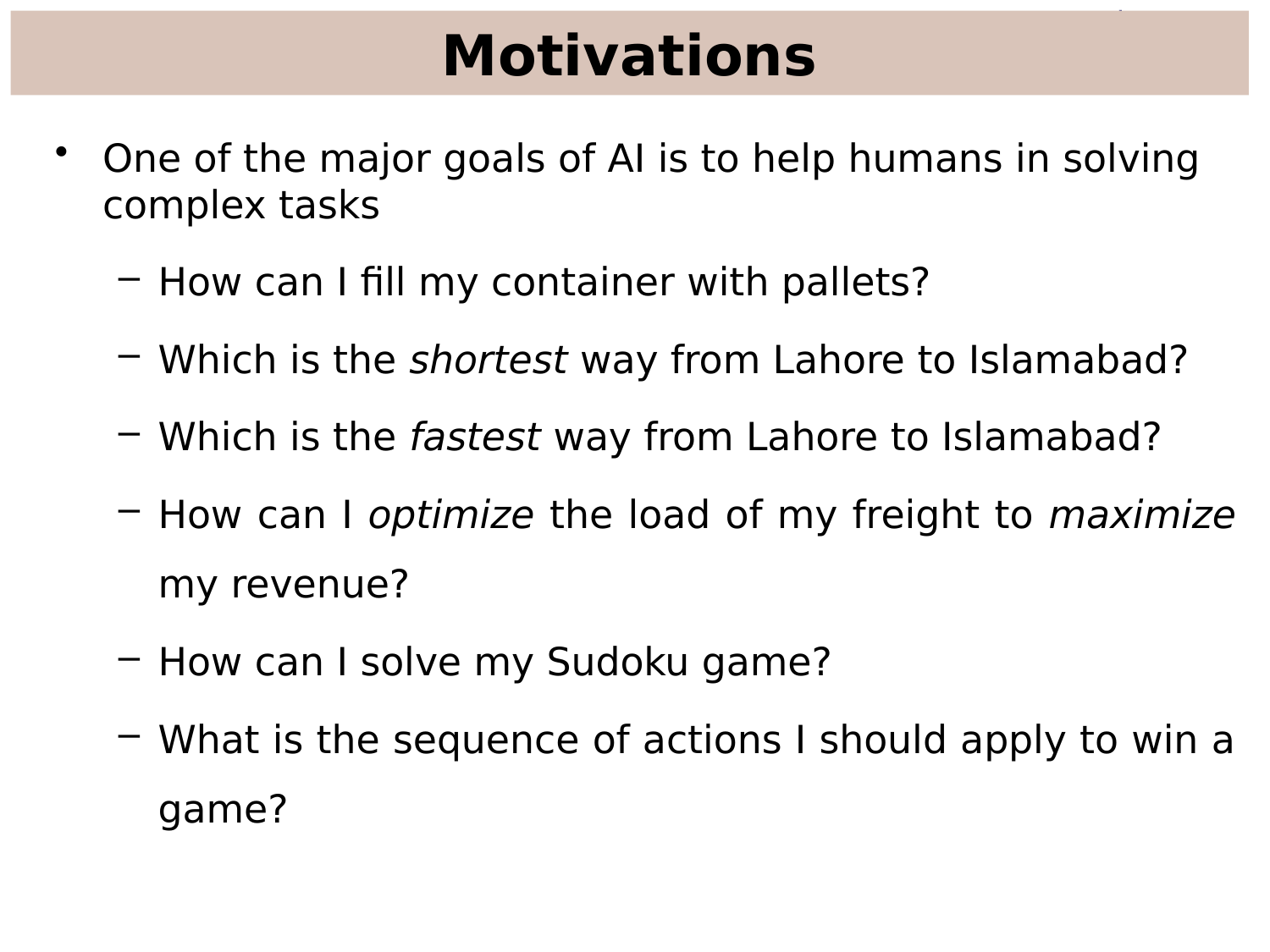

# Motivations
One of the major goals of AI is to help humans in solving complex tasks
How can I fill my container with pallets?
Which is the shortest way from Lahore to Islamabad?
Which is the fastest way from Lahore to Islamabad?
How can I optimize the load of my freight to maximize my revenue?
How can I solve my Sudoku game?
What is the sequence of actions I should apply to win a game?